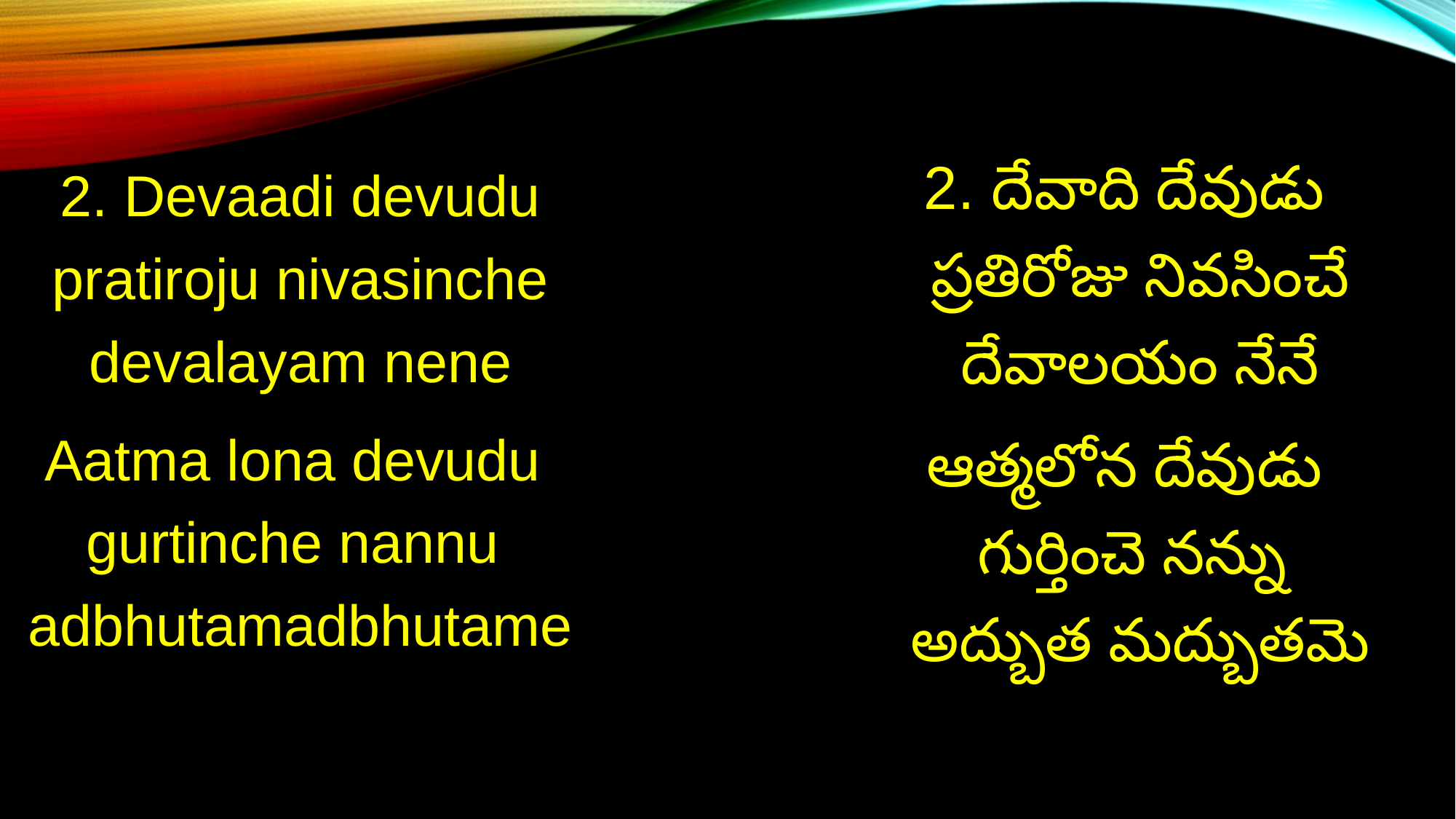

2. దేవాది దేవుడు
ప్రతిరోజు నివసించే దేవాలయం నేనే
ఆత్మలోన దేవుడు
గుర్తించె నన్ను
అద్బుత మద్బుతమె

2. Devaadi devudu pratiroju nivasinche devalayam nene
Aatma lona devudu  gurtinche nannu  adbhutamadbhutame